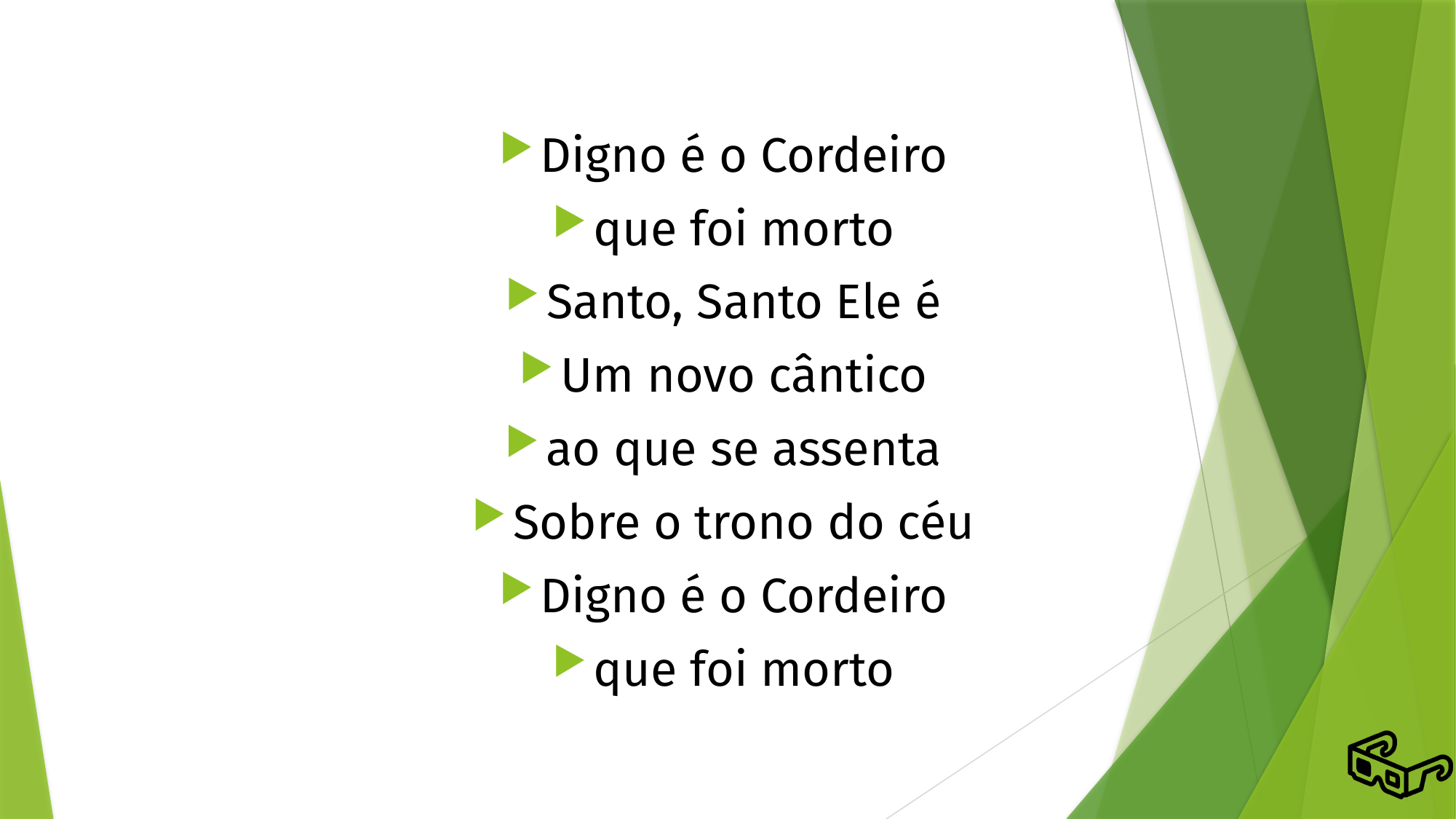

# Digno é o Cordeiro
que foi morto
Santo, Santo Ele é
Um novo cântico
ao que se assenta
Sobre o trono do céu
Digno é o Cordeiro
que foi morto